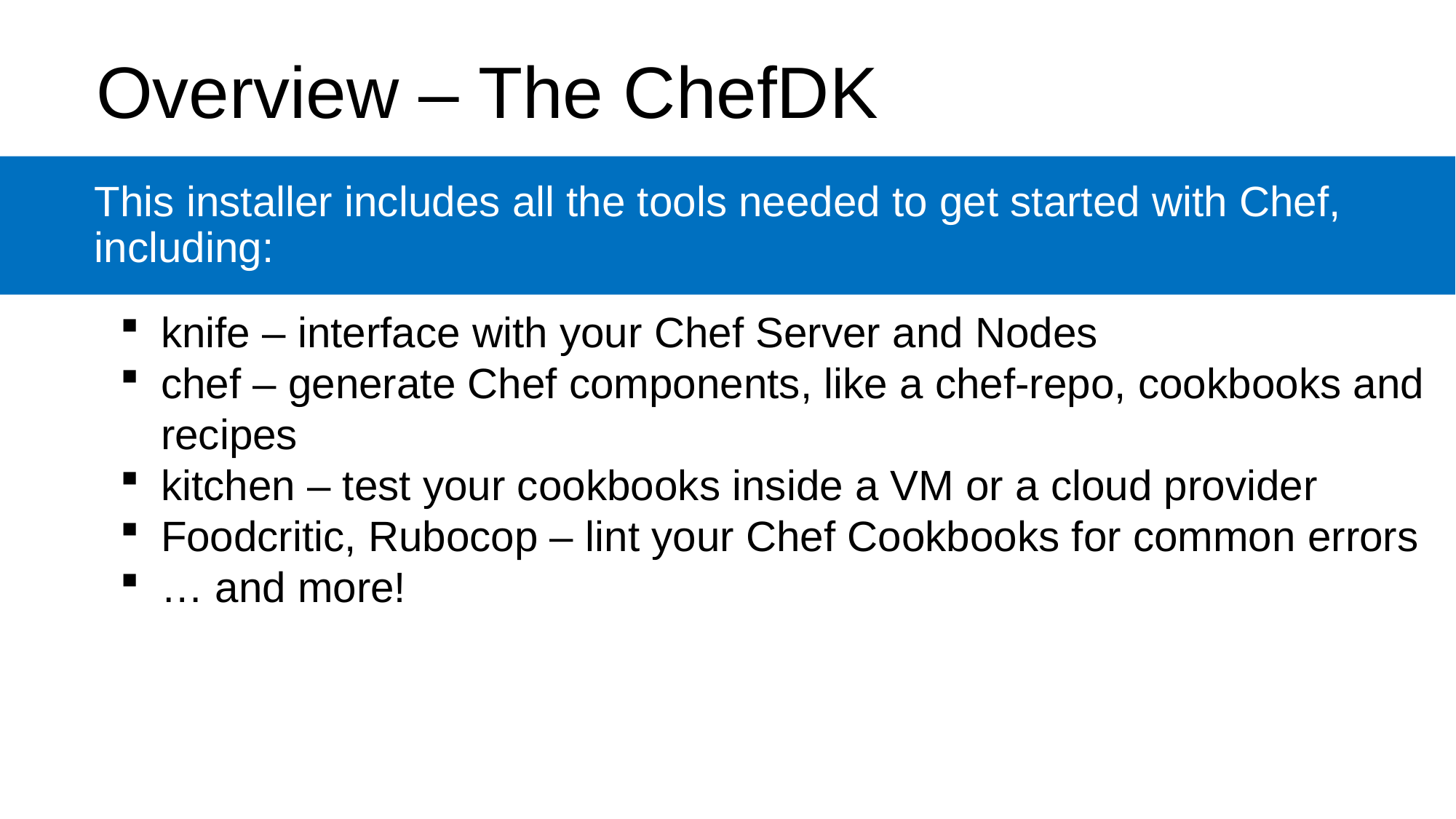

# Overview – The ChefDK

This installer includes all the tools needed to get started with Chef, including:
knife – interface with your Chef Server and Nodes
chef – generate Chef components, like a chef-repo, cookbooks and recipes
kitchen – test your cookbooks inside a VM or a cloud provider
Foodcritic, Rubocop – lint your Chef Cookbooks for common errors
… and more!